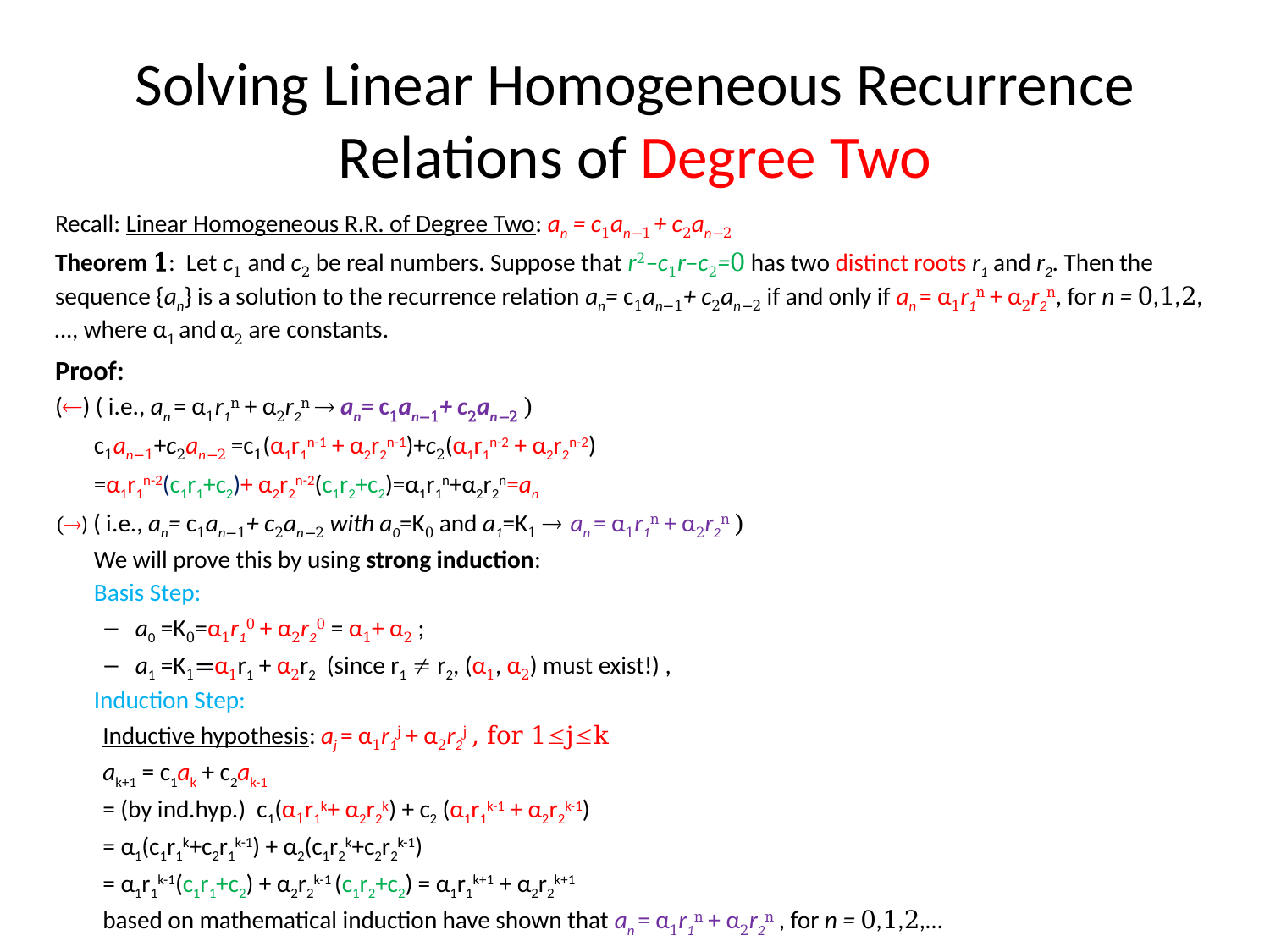

# Solving Linear Homogeneous Recurrence Relations of Degree Two
Recall: Linear Homogeneous R.R. of Degree Two: an = c1an−1 + c2an−2
Theorem 1:  Let c1 and c2 be real numbers. Suppose that r2–c1r–c2=0 has two distinct roots r1 and r2. Then the sequence {an} is a solution to the recurrence relation an= c1an−1+ c2an−2 if and only if an = α1r1n + α2r2n, for n = 0,1,2,…, where α1 and α2 are constants.
Proof:
(←) ( i.e., an = α1r1n + α2r2n → an= c1an−1+ c2an−2 )
c1an−1+c2an−2 =c1(α1r1n-1 + α2r2n-1)+c2(α1r1n-2 + α2r2n-2)
	=α1r1n-2(c1r1+c2)+ α2r2n-2(c1r2+c2)=α1r1n+α2r2n=an
(→) ( i.e., an= c1an−1+ c2an−2 with a0=K0 and a1=K1 → an = α1r1n + α2r2n )
We will prove this by using strong induction:
Basis Step:
a0 =K0=α1r10 + α2r20 = α1+ α2 ;
a1 =K1=α1r1 + α2r2  (since r1 ≠ r2, (α1, α2) must exist!) ,
Induction Step:
	Inductive hypothesis: aj = α1r1j + α2r2j , for 1≤j≤k
 	ak+1 = c1ak + c2ak-1
	= (by ind.hyp.)  c1(α1r1k+ α2r2k) + c2 (α1r1k-1 + α2r2k-1)
	= α1(c1r1k+c2r1k-1) + α2(c1r2k+c2r2k-1)
	= α1r1k-1(c1r1+c2) + α2r2k-1 (c1r2+c2) = α1r1k+1 + α2r2k+1
	based on mathematical induction have shown that an = α1r1n + α2r2n , for n = 0,1,2,…